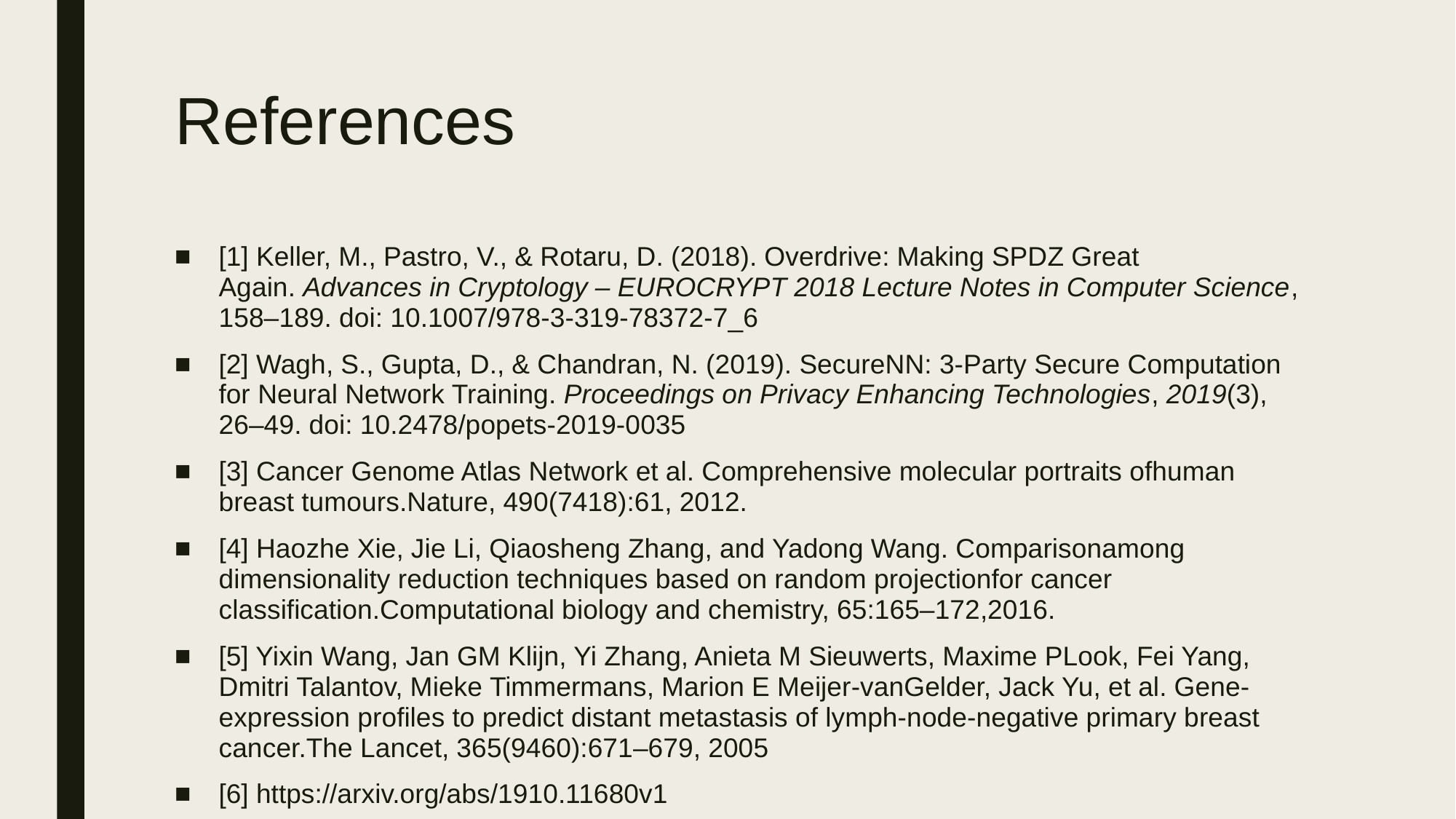

# References
[1] Keller, M., Pastro, V., & Rotaru, D. (2018). Overdrive: Making SPDZ Great Again. Advances in Cryptology – EUROCRYPT 2018 Lecture Notes in Computer Science, 158–189. doi: 10.1007/978-3-319-78372-7_6
[2] Wagh, S., Gupta, D., & Chandran, N. (2019). SecureNN: 3-Party Secure Computation for Neural Network Training. Proceedings on Privacy Enhancing Technologies, 2019(3), 26–49. doi: 10.2478/popets-2019-0035
[3] Cancer Genome Atlas Network et al. Comprehensive molecular portraits ofhuman breast tumours.Nature, 490(7418):61, 2012.
[4] Haozhe Xie, Jie Li, Qiaosheng Zhang, and Yadong Wang. Comparisonamong dimensionality reduction techniques based on random projectionfor cancer classification.Computational biology and chemistry, 65:165–172,2016.
[5] Yixin Wang, Jan GM Klijn, Yi Zhang, Anieta M Sieuwerts, Maxime PLook, Fei Yang, Dmitri Talantov, Mieke Timmermans, Marion E Meijer-vanGelder, Jack Yu, et al. Gene-expression profiles to predict distant metastasis of lymph-node-negative primary breast cancer.The Lancet, 365(9460):671–679, 2005
[6] https://arxiv.org/abs/1910.11680v1